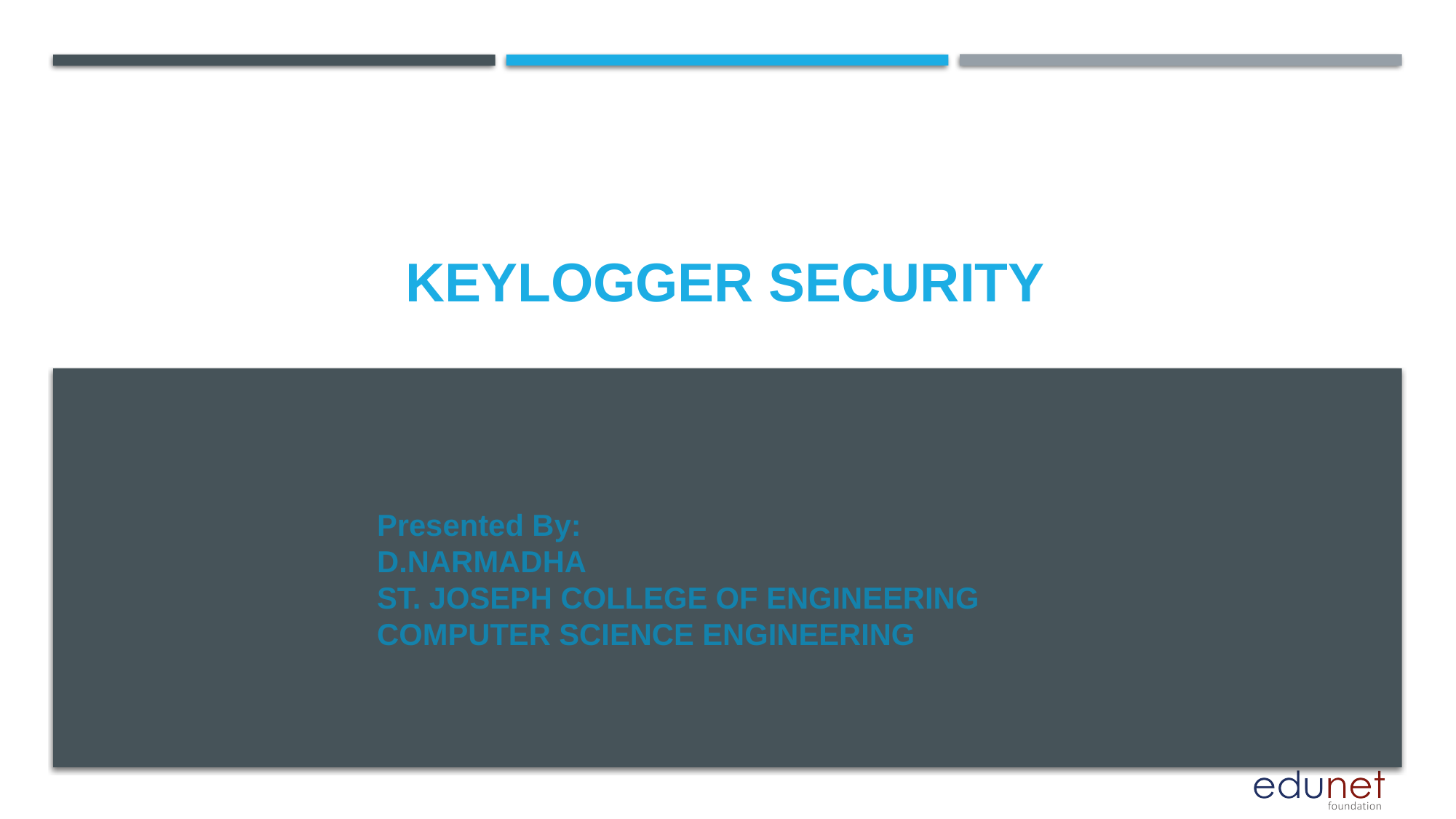

# Keylogger security
Presented By:
D.NARMADHA
ST. JOSEPH COLLEGE OF ENGINEERING
COMPUTER SCIENCE ENGINEERING